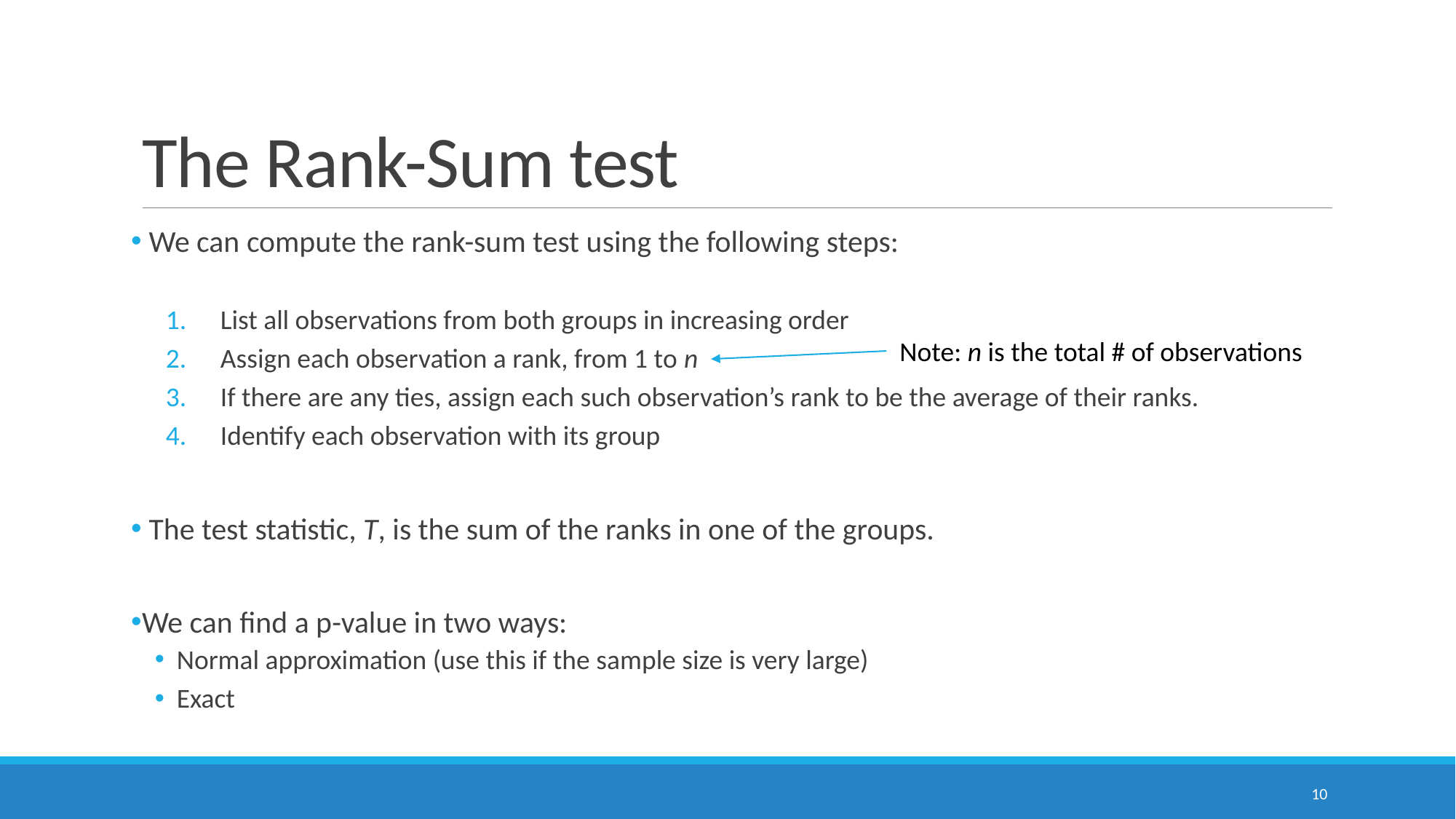

# The Rank-Sum test
 We can compute the rank-sum test using the following steps:

List all observations from both groups in increasing order
Assign each observation a rank, from 1 to n
If there are any ties, assign each such observation’s rank to be the average of their ranks.
Identify each observation with its group

 The test statistic, T, is the sum of the ranks in one of the groups.

We can find a p-value in two ways:
Normal approximation (use this if the sample size is very large)
Exact
Note: n is the total # of observations
10